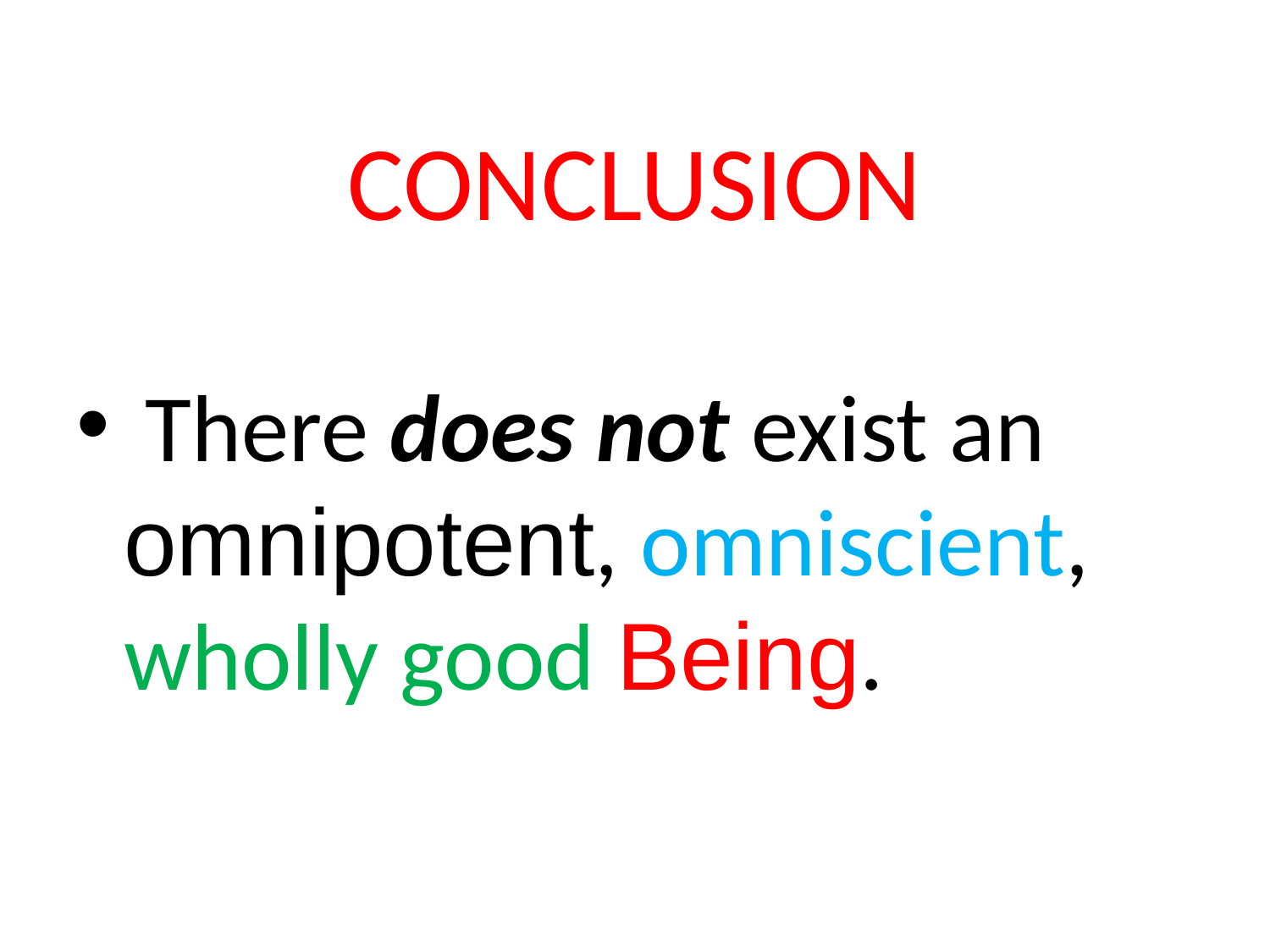

# CONCLUSION
 There does not exist an omnipotent, omniscient, wholly good Being.